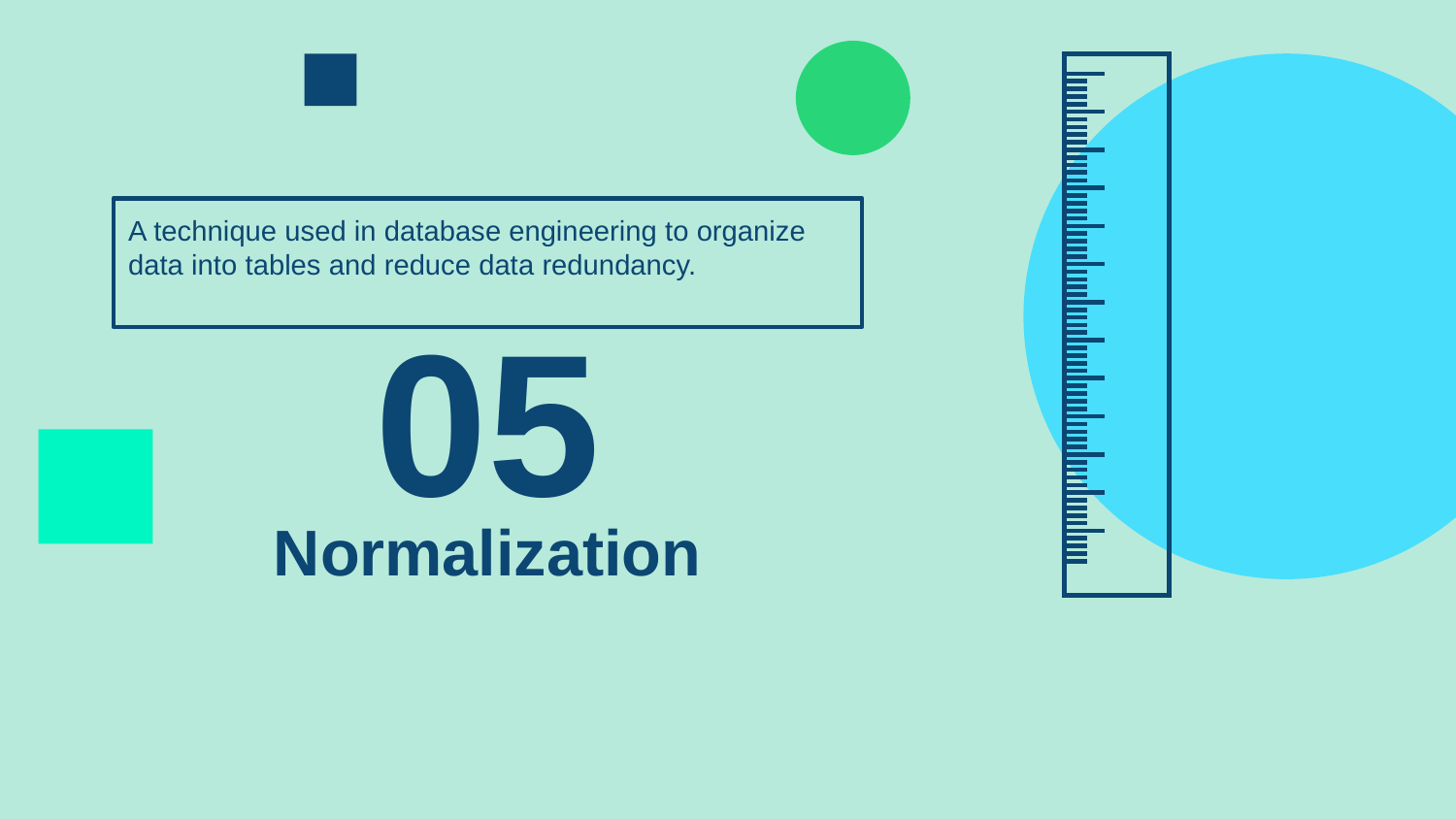

A technique used in database engineering to organize data into tables and reduce data redundancy.

05

# Normalization